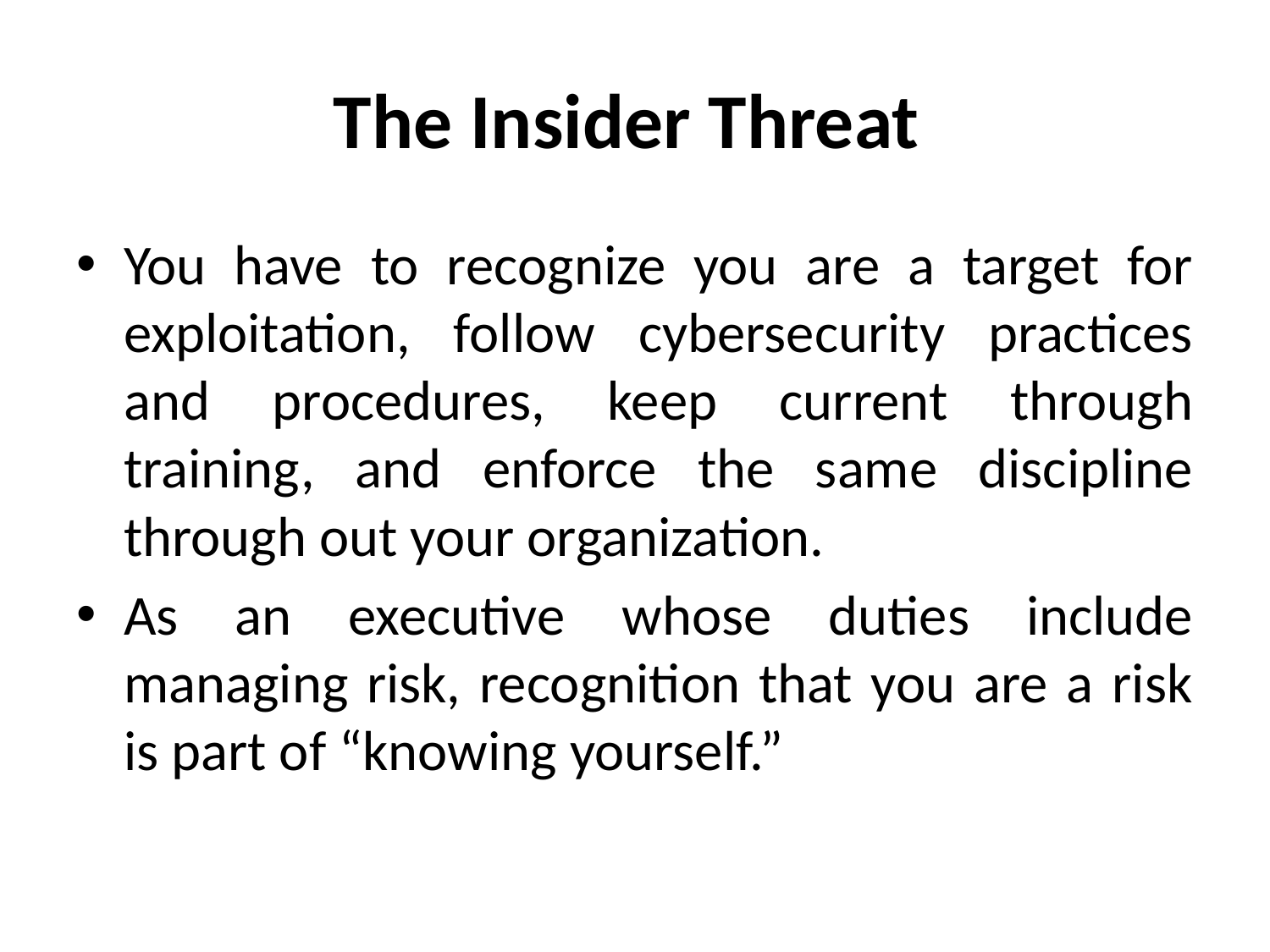

# The Insider Threat
You have to recognize you are a target for exploitation, follow cybersecurity practices and procedures, keep current through training, and enforce the same discipline through out your organization.
As an executive whose duties include managing risk, recognition that you are a risk is part of “knowing yourself.”